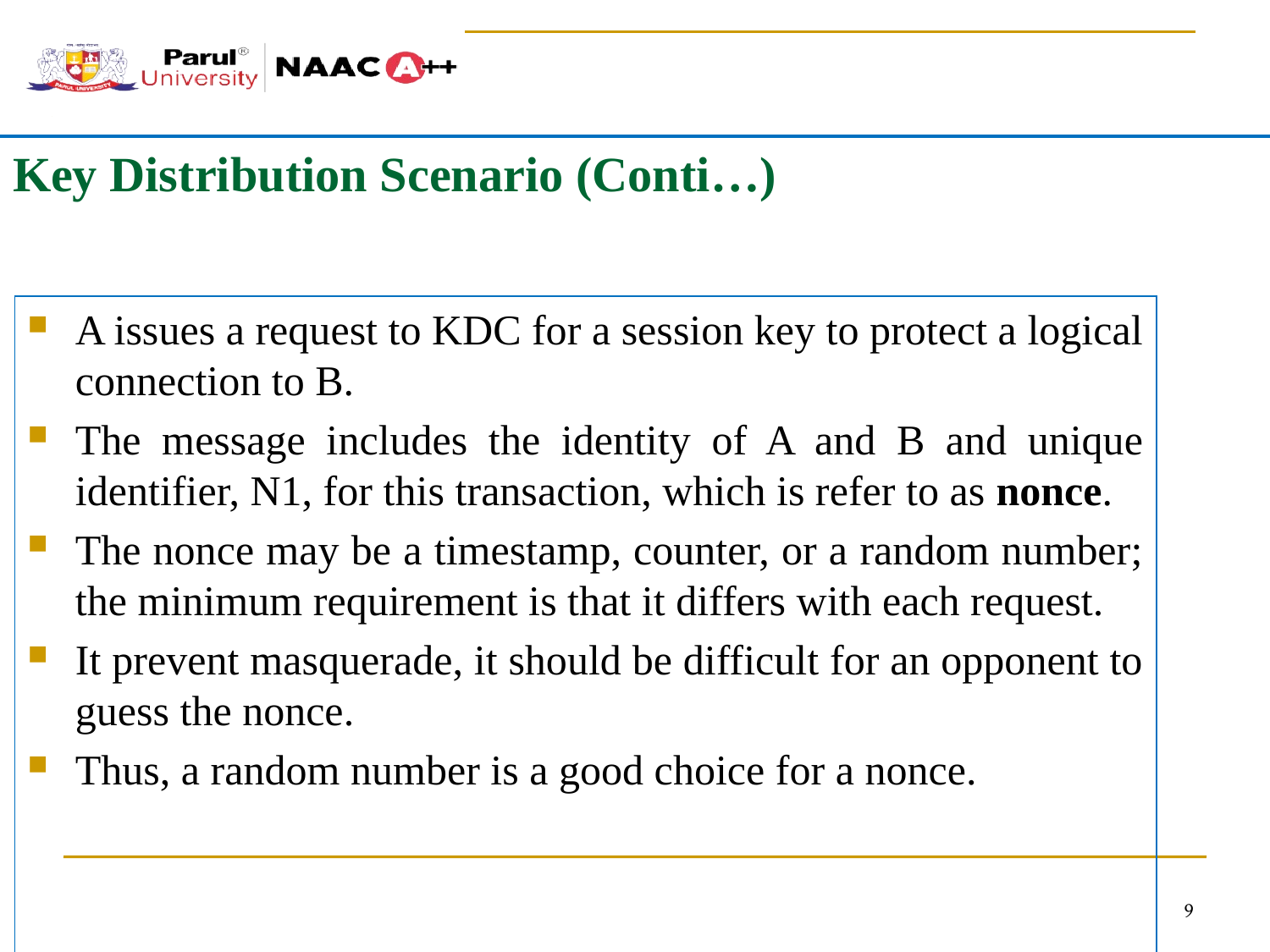

# Key Distribution Scenario (Conti…)
A issues a request to KDC for a session key to protect a logical connection to B.
The message includes the identity of A and B and unique identifier, N1, for this transaction, which is refer to as nonce.
The nonce may be a timestamp, counter, or a random number; the minimum requirement is that it differs with each request.
It prevent masquerade, it should be difficult for an opponent to guess the nonce.
Thus, a random number is a good choice for a nonce.

9